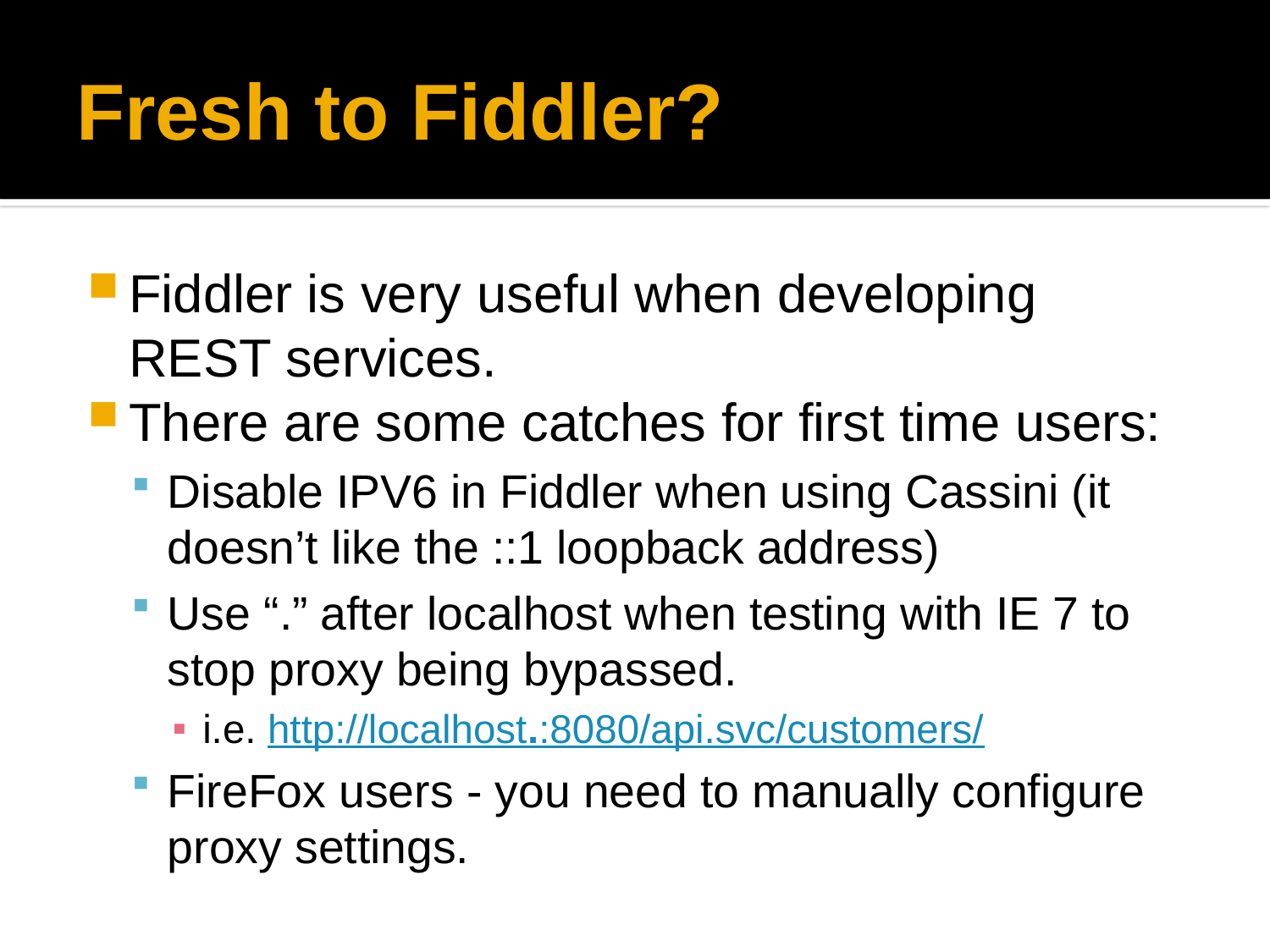

# Fresh to Fiddler?
Fiddler is very useful when developing REST services.
There are some catches for first time users:
Disable IPV6 in Fiddler when using Cassini (it doesn’t like the ::1 loopback address)
Use “.” after localhost when testing with IE 7 to stop proxy being bypassed.
i.e. http://localhost.:8080/api.svc/customers/
FireFox users - you need to manually configure proxy settings.